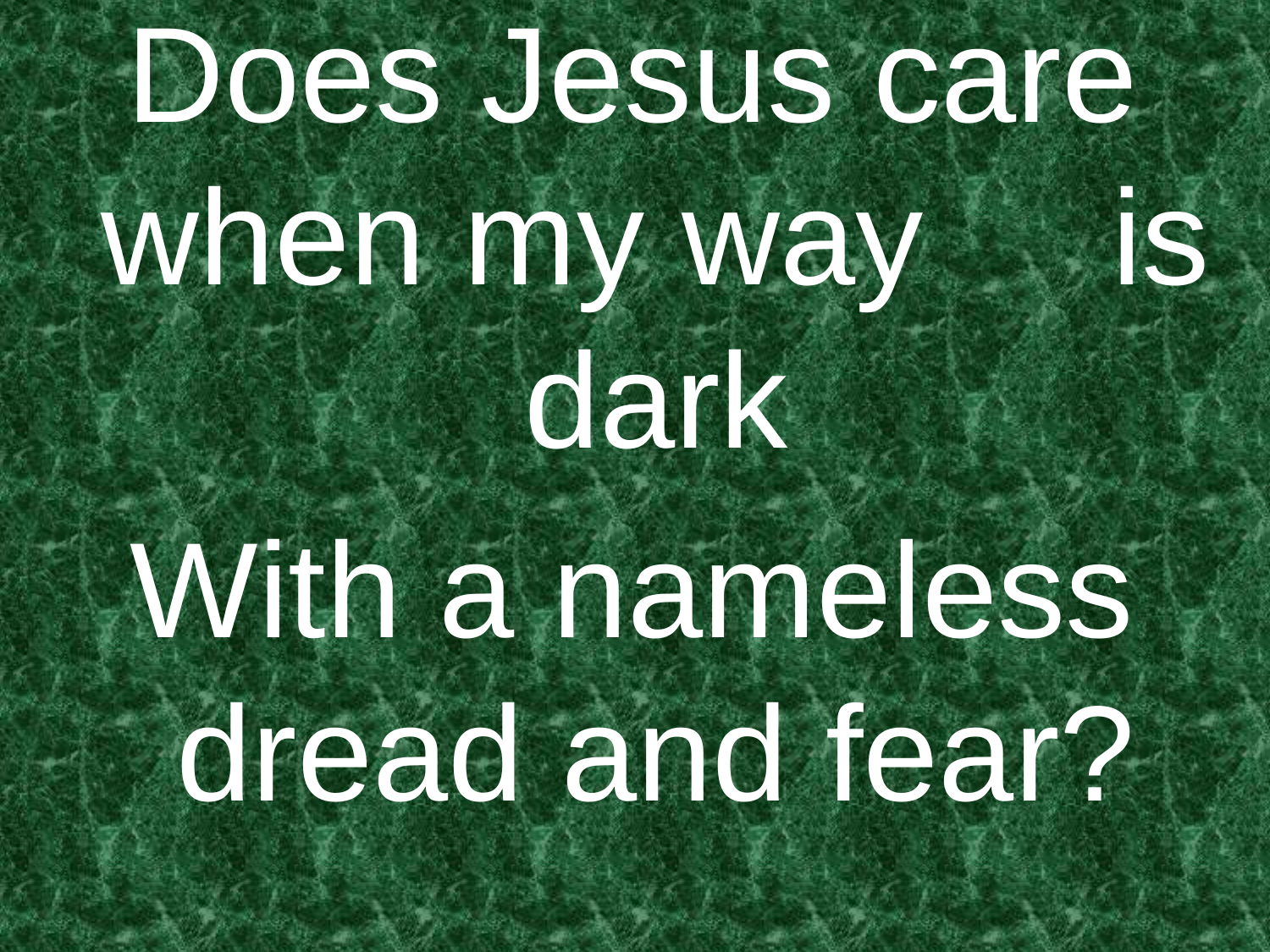

Does Jesus care when my way     is dark
With a nameless dread and fear?